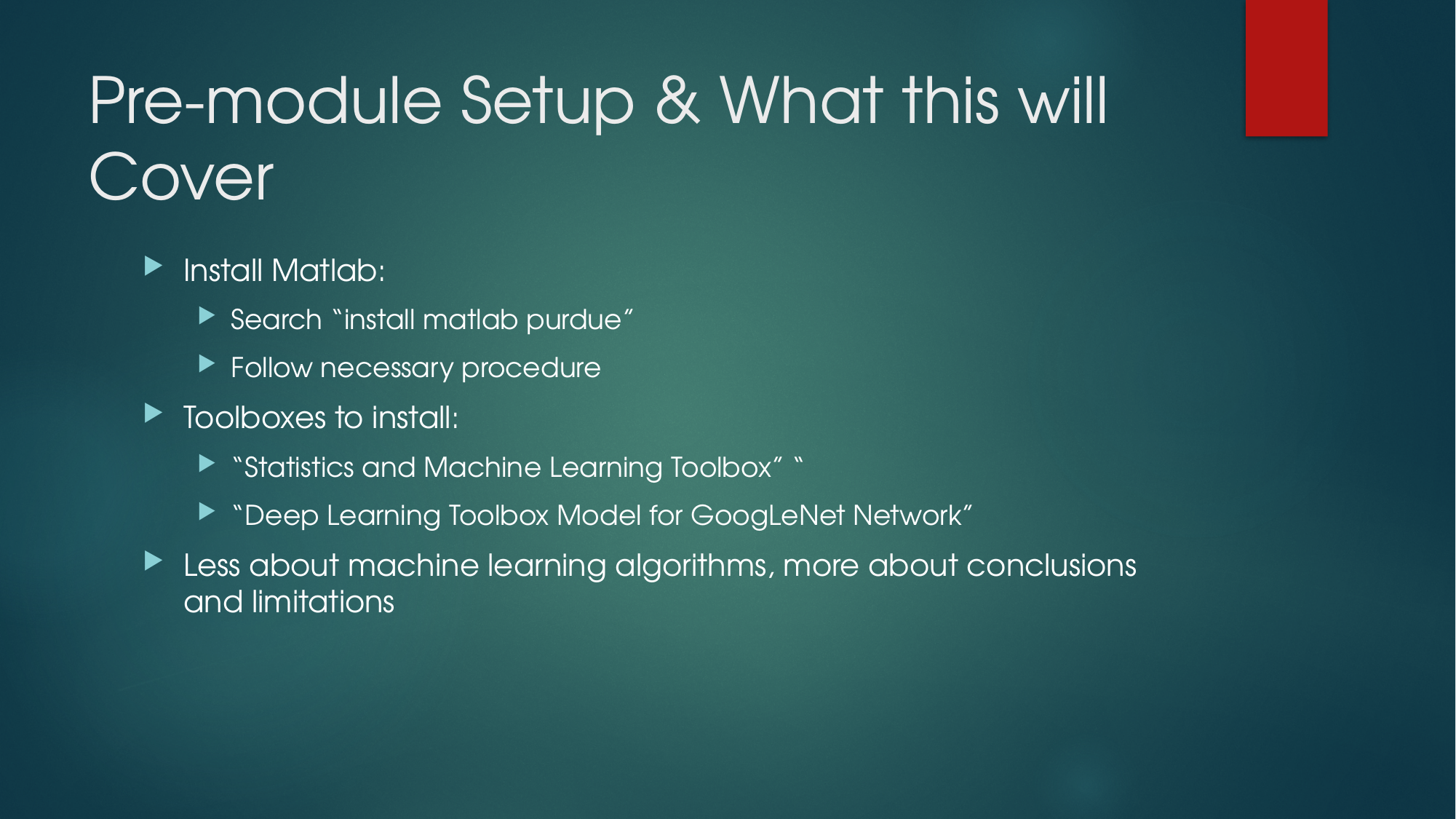

# Pre-module Setup & What this will Cover
Install Matlab:
Search “install matlab purdue”
Follow necessary procedure
Toolboxes to install:
“Statistics and Machine Learning Toolbox” “
“Deep Learning Toolbox Model for GoogLeNet Network”
Less about machine learning algorithms, more about conclusions and limitations